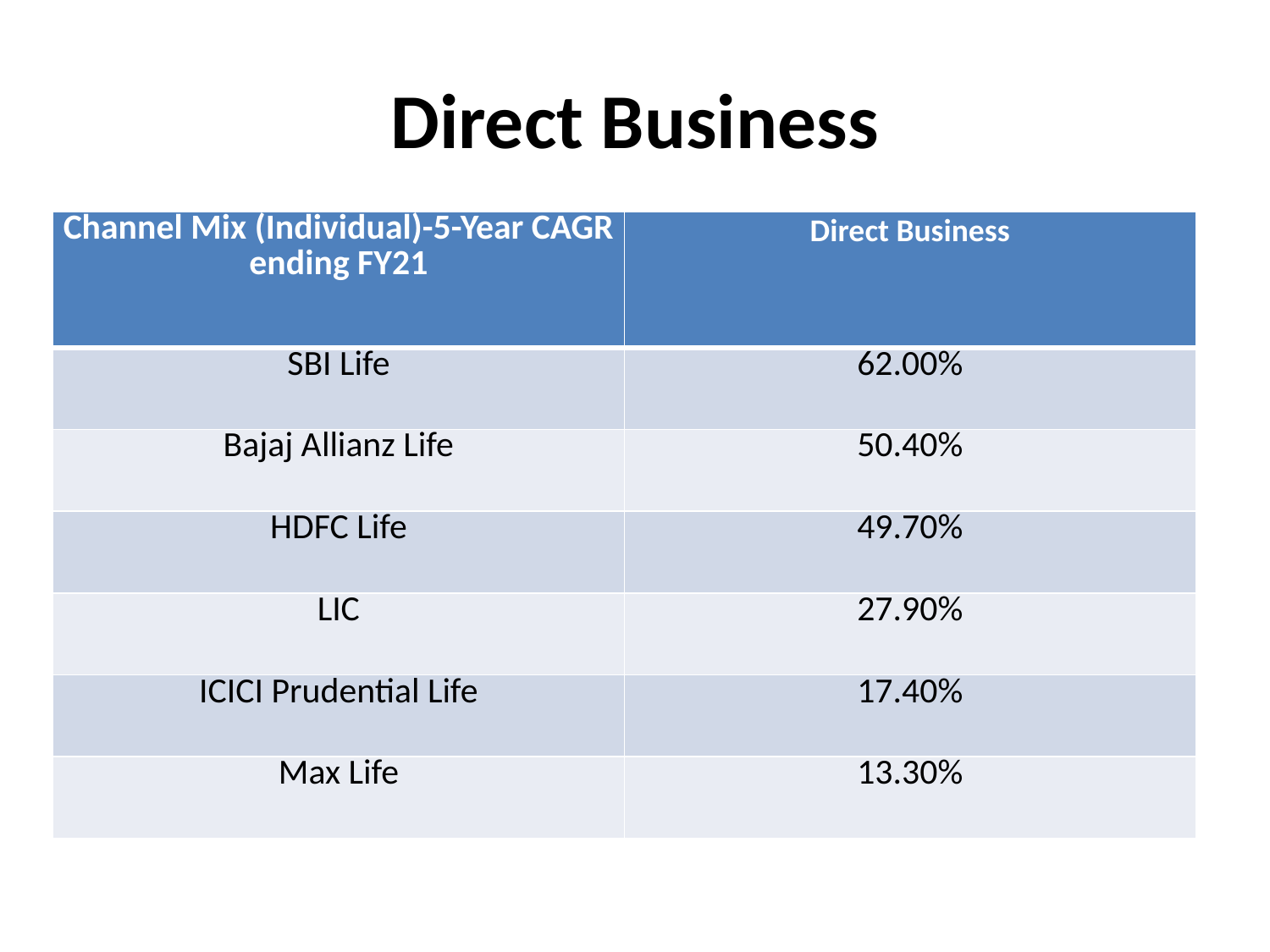

# Direct Business
| Channel Mix (Individual)-5-Year CAGR ending FY21 | Direct Business |
| --- | --- |
| SBI Life | 62.00% |
| Bajaj Allianz Life | 50.40% |
| HDFC Life | 49.70% |
| LIC | 27.90% |
| ICICI Prudential Life | 17.40% |
| Max Life | 13.30% |